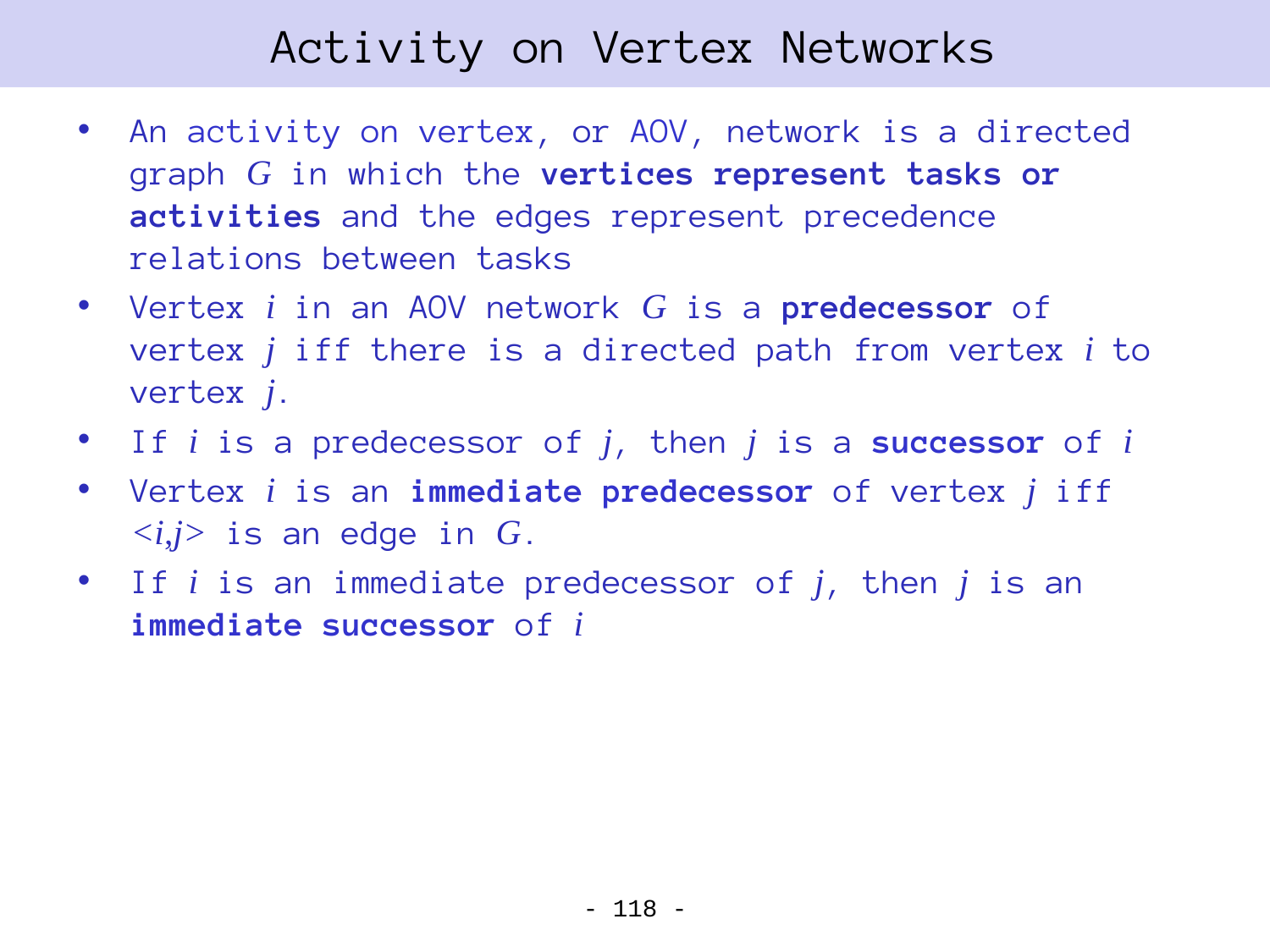

# Activity on Vertex Networks
An activity on vertex, or AOV, network is a directed graph G in which the vertices represent tasks or activities and the edges represent precedence relations between tasks
Vertex i in an AOV network G is a predecessor of vertex j iff there is a directed path from vertex i to vertex j.
If i is a predecessor of j, then j is a successor of i
Vertex i is an immediate predecessor of vertex j iff <i,j> is an edge in G.
If i is an immediate predecessor of j, then j is an immediate successor of i
- 118 -